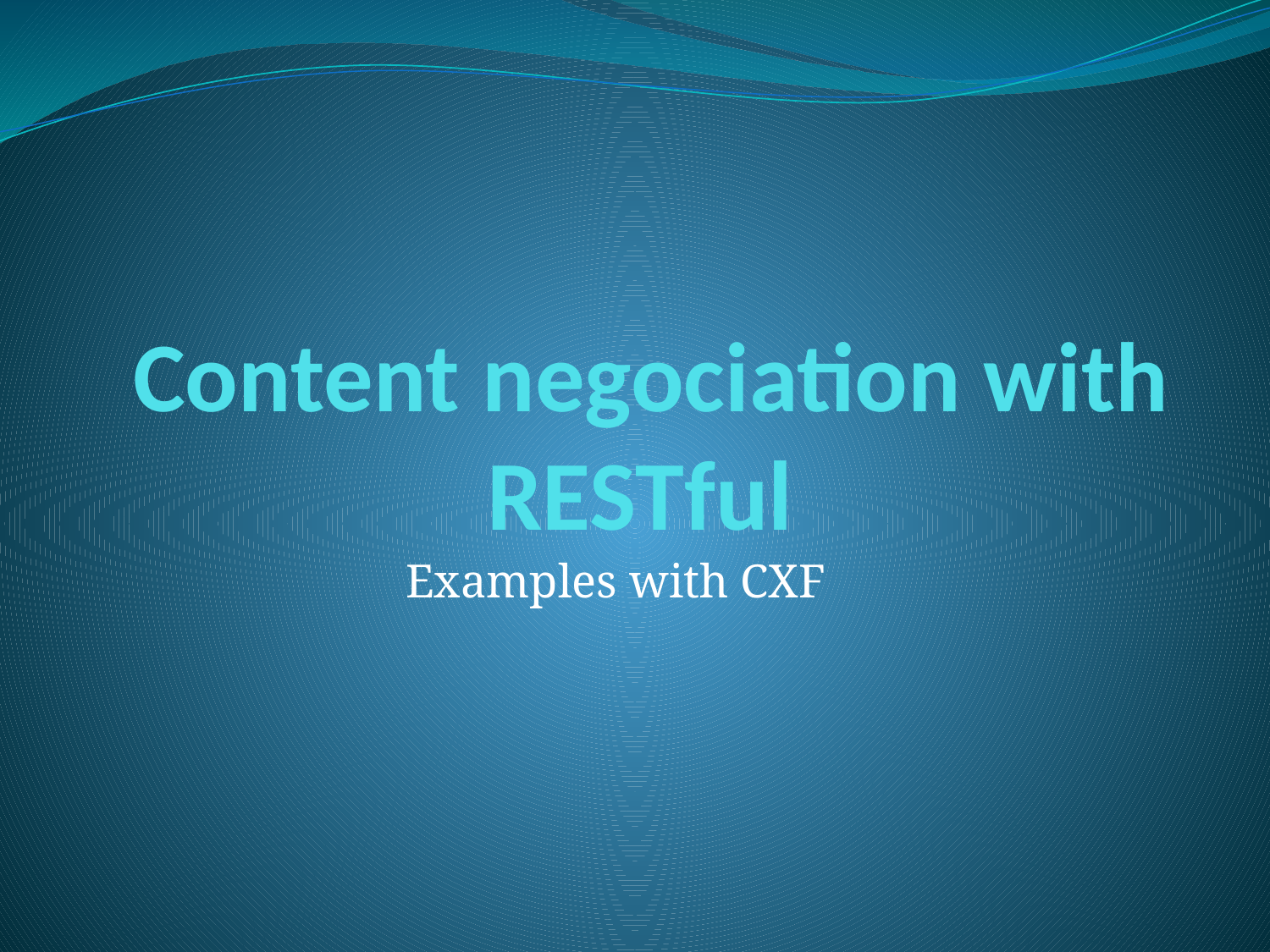

# Content negociation with RESTful
Examples with CXF